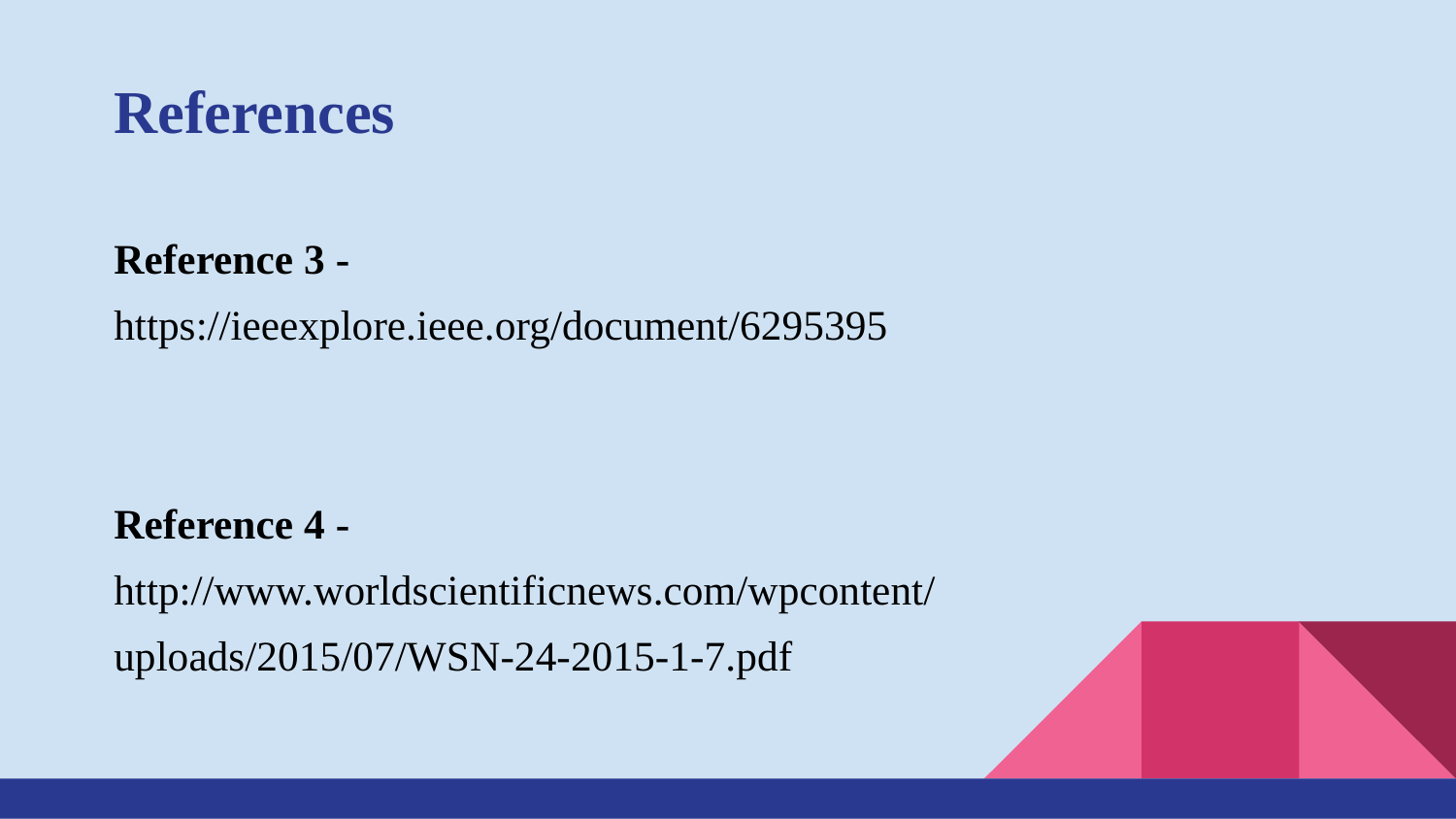

# References
Reference 3 -
https://ieeexplore.ieee.org/document/6295395

Reference 4 -
http://www.worldscientificnews.com/wpcontent/
uploads/2015/07/WSN-24-2015-1-7.pdf